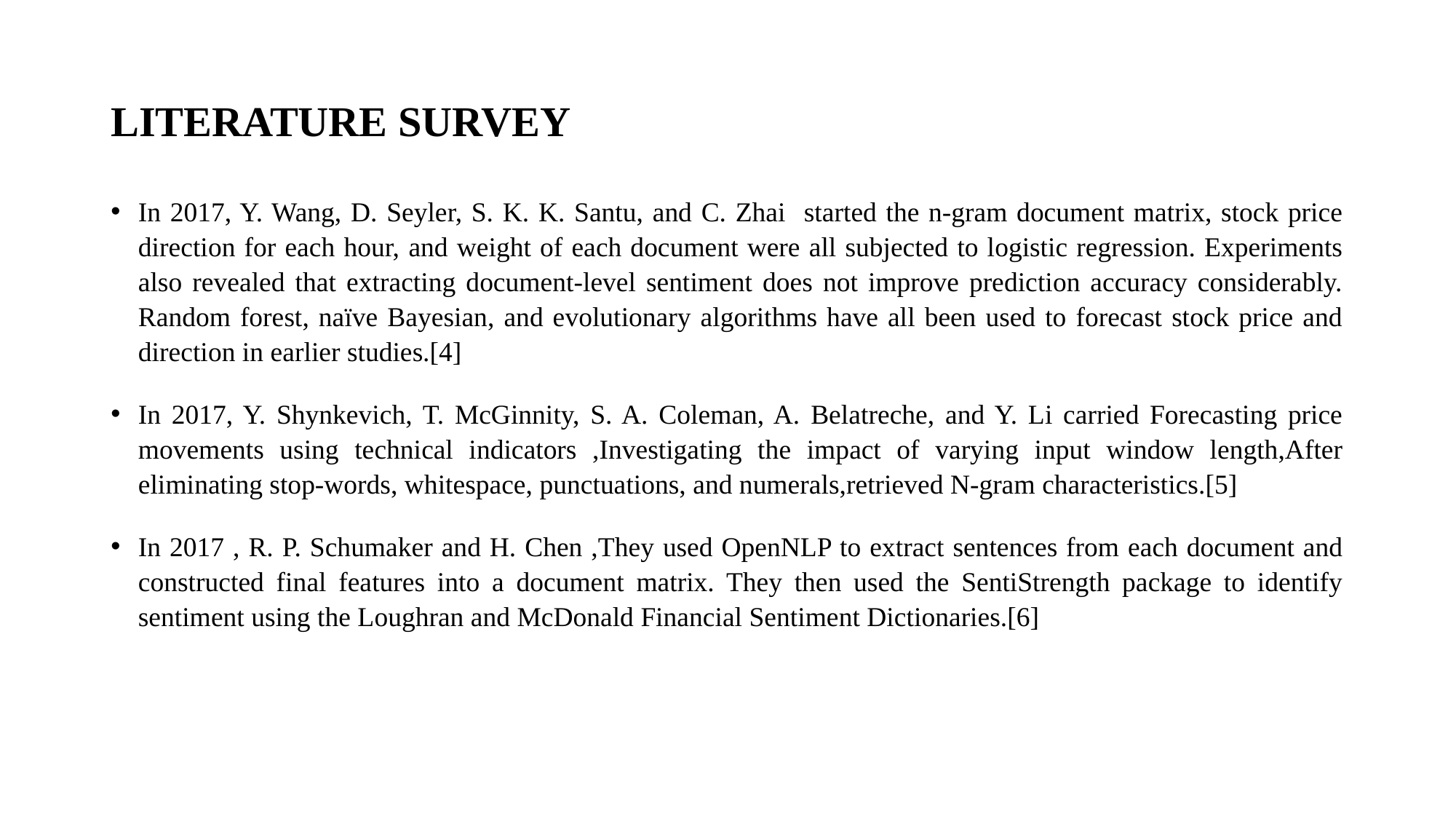

# LITERATURE SURVEY
In 2017, Y. Wang, D. Seyler, S. K. K. Santu, and C. Zhai  started the n-gram document matrix, stock price direction for each hour, and weight of each document were all subjected to logistic regression. Experiments also revealed that extracting document-level sentiment does not improve prediction accuracy considerably. Random forest, naïve Bayesian, and evolutionary algorithms have all been used to forecast stock price and direction in earlier studies.[4]
In 2017, Y. Shynkevich, T. McGinnity, S. A. Coleman, A. Belatreche, and Y. Li carried Forecasting price movements using technical indicators ,Investigating the impact of varying input window length,After eliminating stop-words, whitespace, punctuations, and numerals,retrieved N-gram characteristics.[5]
In 2017 , R. P. Schumaker and H. Chen ,They used OpenNLP to extract sentences from each document and constructed final features into a document matrix. They then used the SentiStrength package to identify sentiment using the Loughran and McDonald Financial Sentiment Dictionaries.[6]